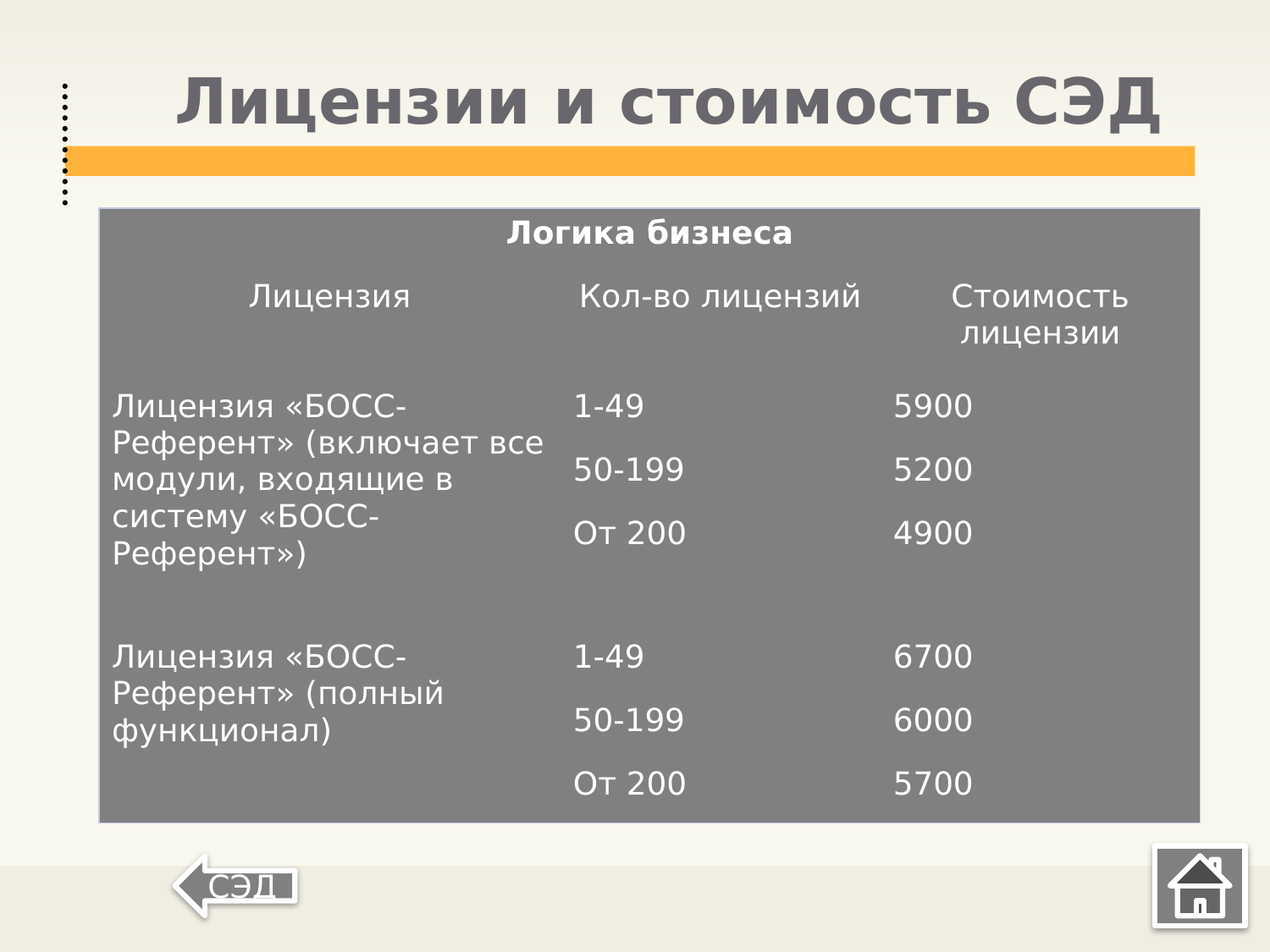

# Лицензии и стоимость СЭД
| Логика бизнеса |  |  |
| --- | --- | --- |
| Лицензия | Кол-во лицензий | Стоимость лицензии |
| Лицензия «БОСС-Референт» (включает все модули, входящие в систему «БОСС-Референт») | 1-49 | 5900 |
|  | 50-199 | 5200 |
|  | От 200 | 4900 |
| Лицензия «БОСС-Референт» (полный функционал) | 1-49 | 6700 |
|  | 50-199 | 6000 |
|  | От 200 | 5700 |

СЭД